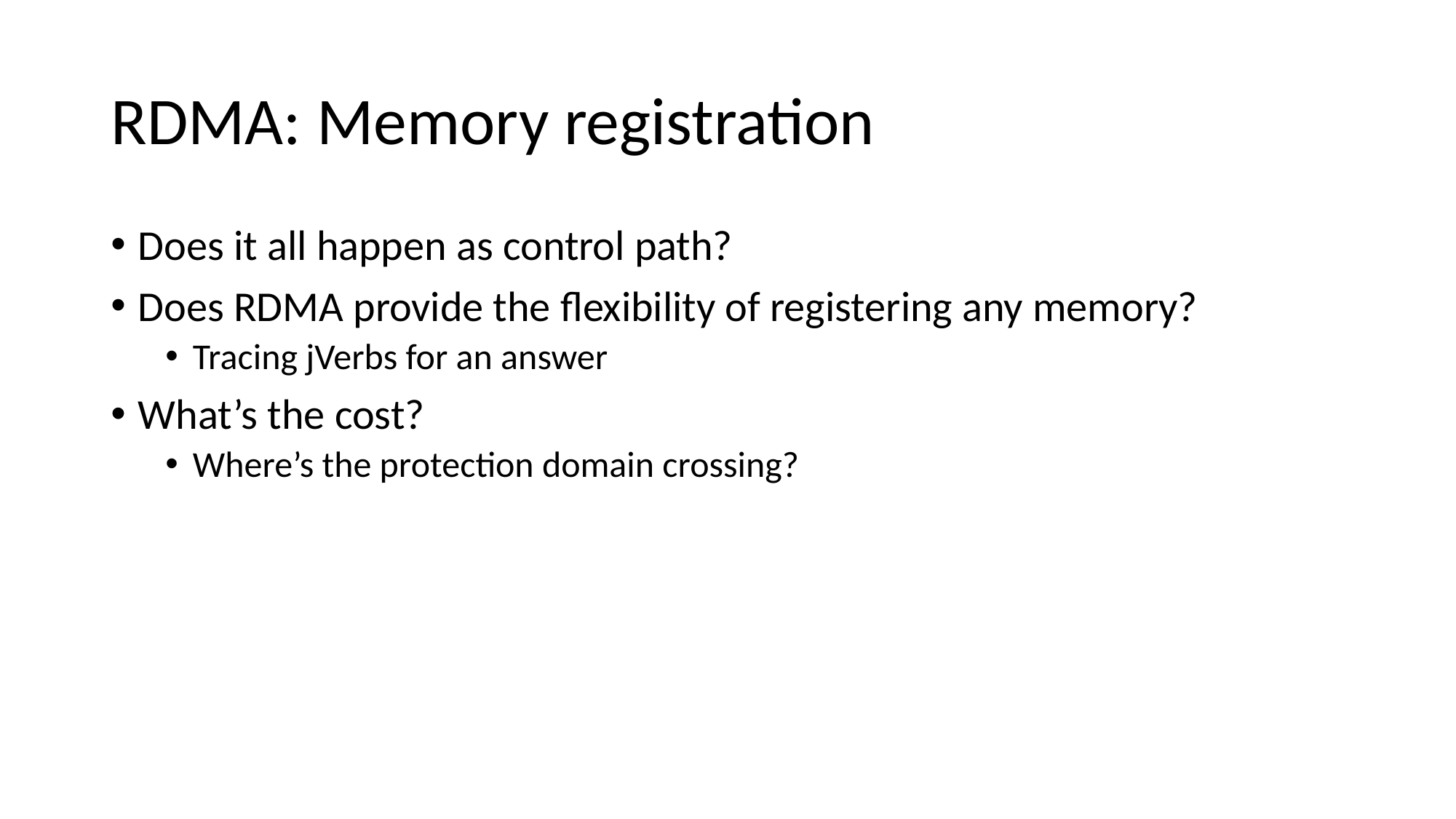

# RDMA: Memory registration
Does it all happen as control path?
Does RDMA provide the flexibility of registering any memory?
Tracing jVerbs for an answer
What’s the cost?
Where’s the protection domain crossing?